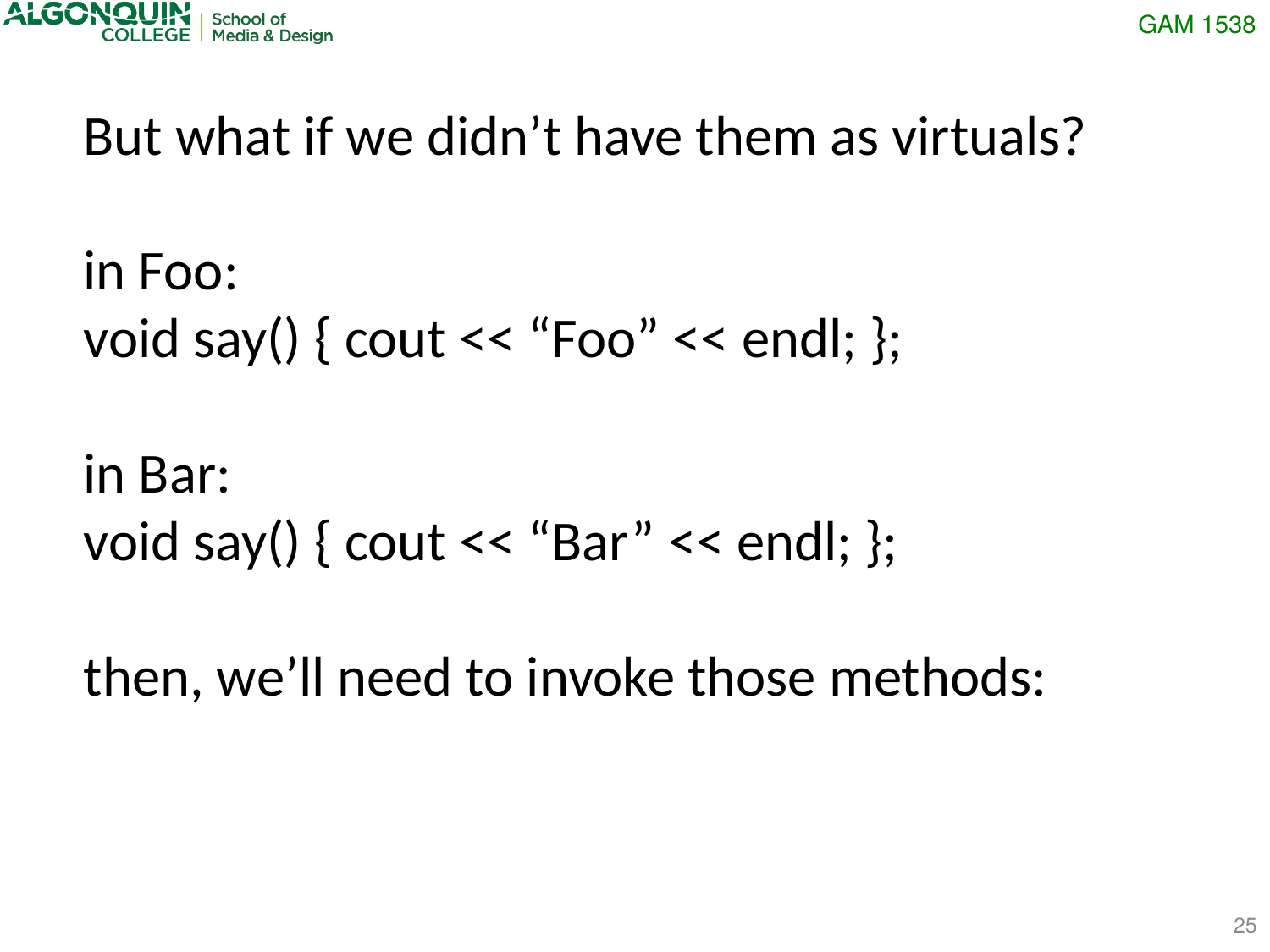

But what if we didn’t have them as virtuals?

in Foo:
void say() { cout << “Foo” << endl; };

in Bar:
void say() { cout << “Bar” << endl; };

then, we’ll need to invoke those methods:
25